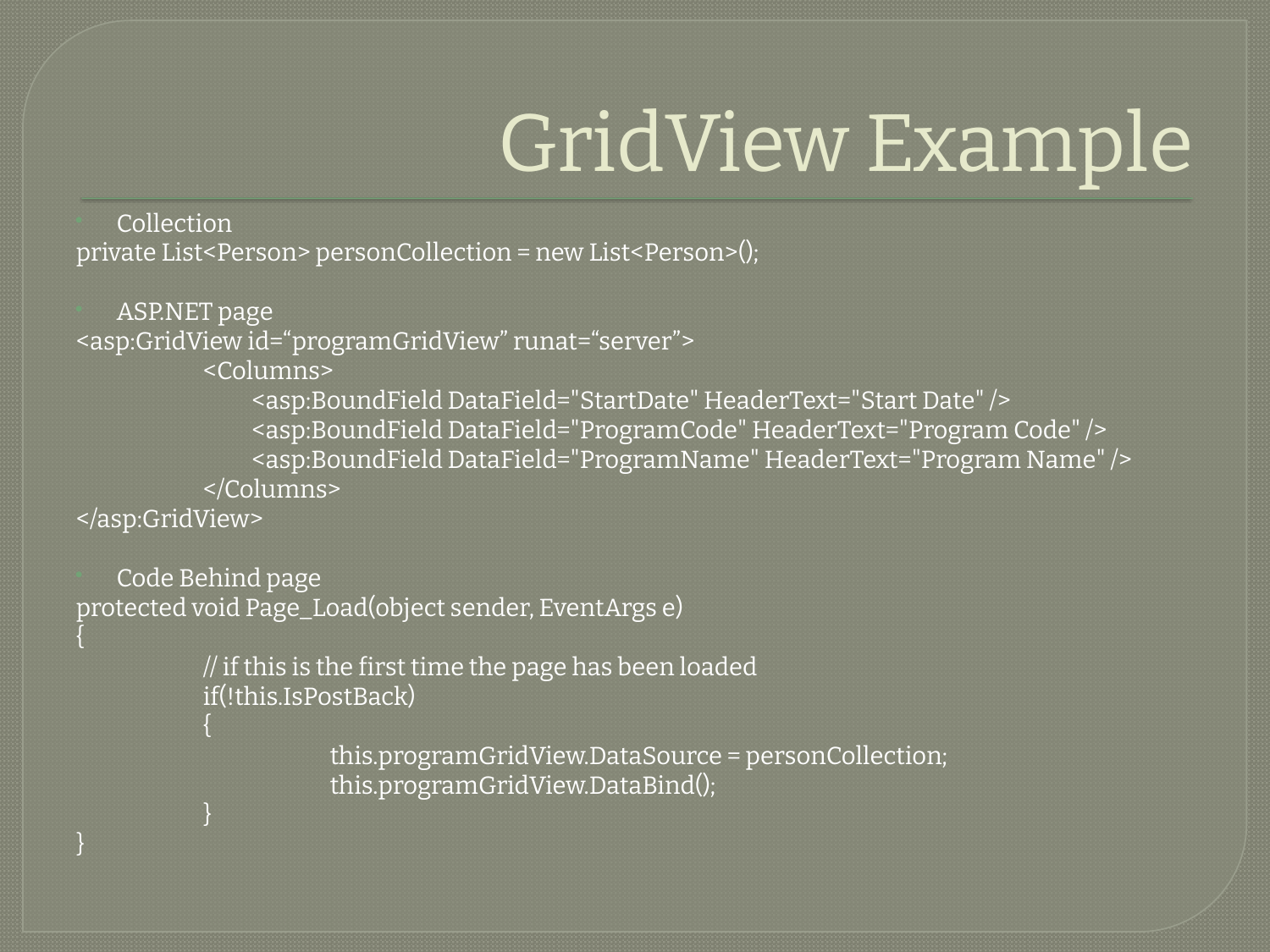

# GridView Example
Collection
private List<Person> personCollection = new List<Person>();

ASP.NET page
<asp:GridView id=“programGridView” runat=“server”>
	<Columns>
	          <asp:BoundField DataField="StartDate" HeaderText="Start Date" />
	          <asp:BoundField DataField="ProgramCode" HeaderText="Program Code" />
	          <asp:BoundField DataField="ProgramName" HeaderText="Program Name" />
	</Columns>
</asp:GridView>

Code Behind page
protected void Page_Load(object sender, EventArgs e)
{
	// if this is the first time the page has been loaded
	if(!this.IsPostBack)
	{
		this.programGridView.DataSource = personCollection;
		this.programGridView.DataBind();
	}
}